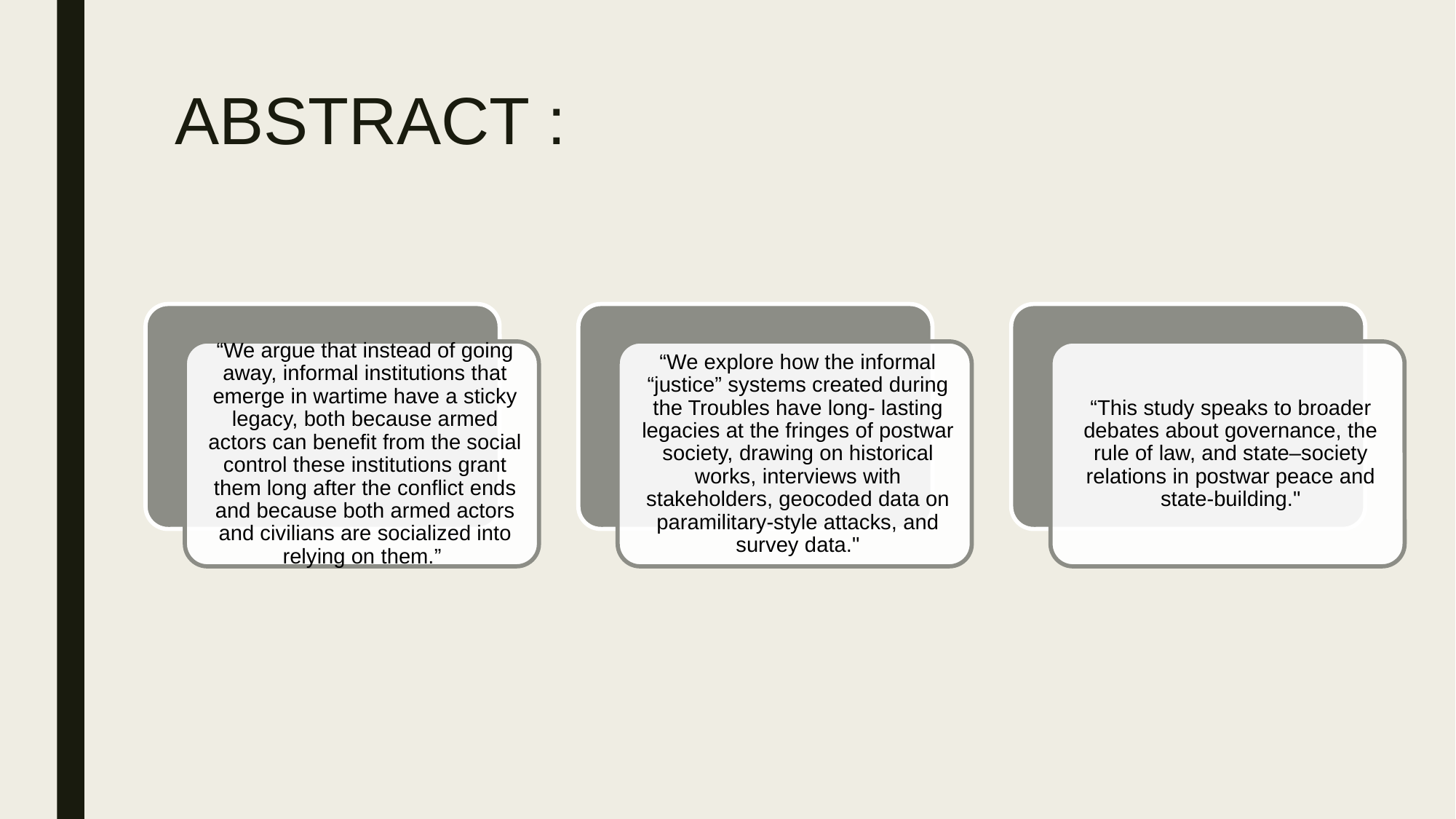

# ABSTRACT :
“We argue that instead of going away, informal institutions that emerge in wartime have a sticky legacy, both because armed actors can benefit from the social control these institutions grant them long after the conflict ends and because both armed actors and civilians are socialized into relying on them.”
“We explore how the informal “justice” systems created during the Troubles have long- lasting legacies at the fringes of postwar society, drawing on historical works, interviews with stakeholders, geocoded data on paramilitary-style attacks, and survey data."
“This study speaks to broader debates about governance, the rule of law, and state–society relations in postwar peace and state-building."